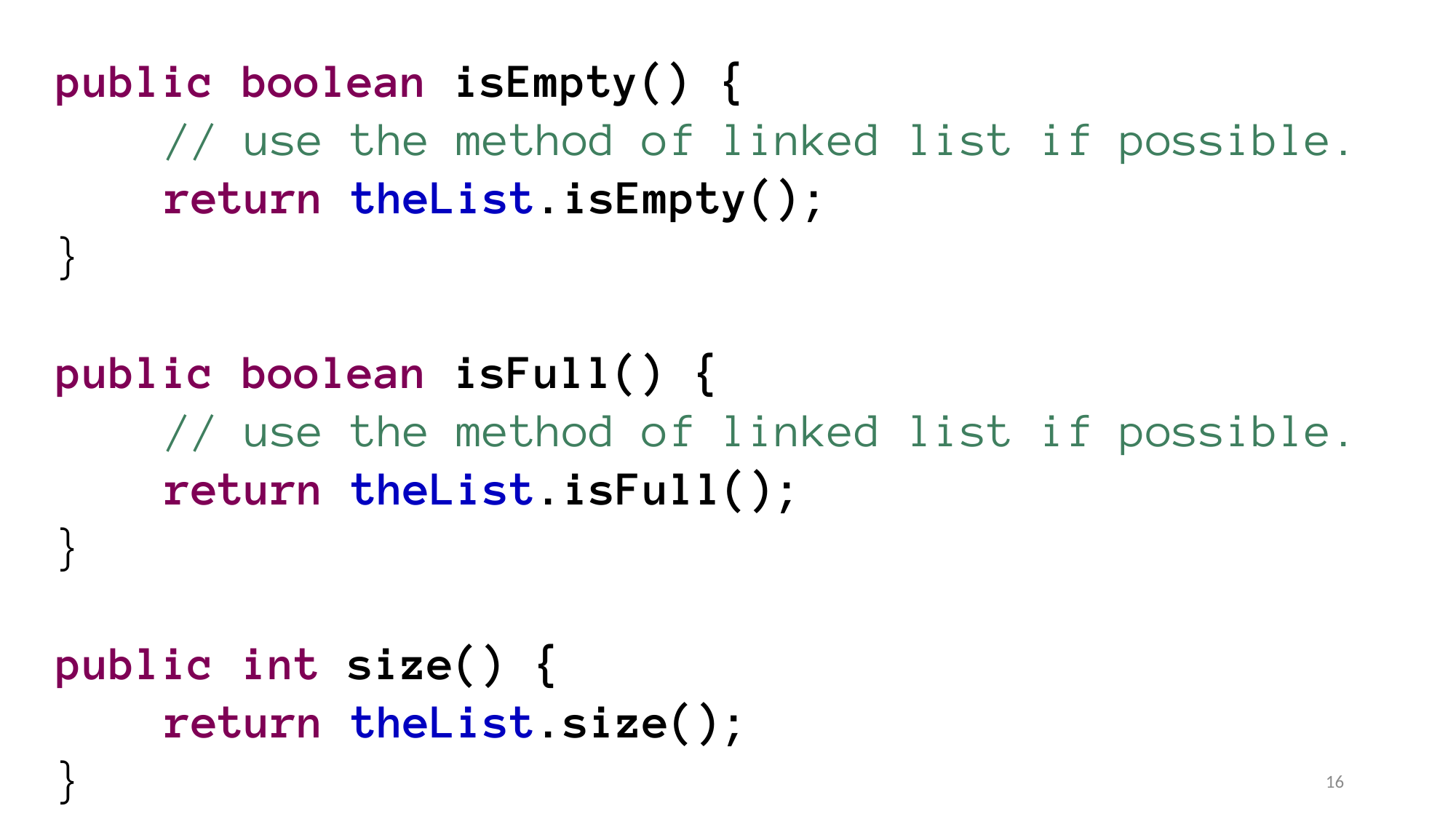

public boolean isEmpty() {
	// use the method of linked list if possible.
	return theList.isEmpty();
}

public boolean isFull() {
	// use the method of linked list if possible.
	return theList.isFull();
}

public int size() {
	return theList.size();
}
16